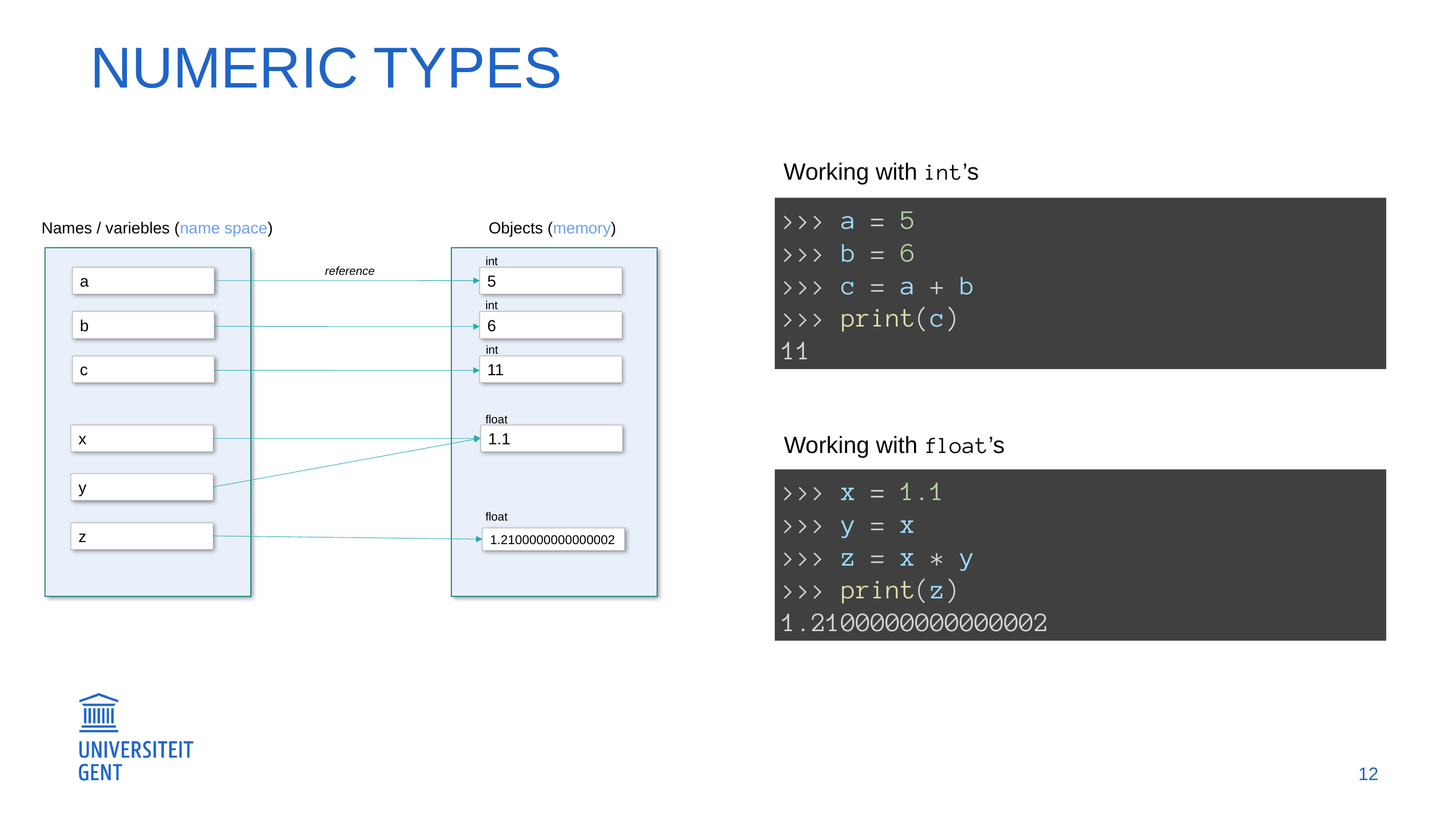

Numeric types
Working with int’s
>>> a = 5
>>> b = 6
>>> c = a + b
>>> print(c)
11
Names / variebles (name space)
Objects (memory)

int
reference
a
5
int
b
6
int
11
c
float
Working with float’s
x
1.1
>>> x = 1.1
>>> y = x
>>> z = x * y
>>> print(z)
1.2100000000000002
y
float
z
1.2100000000000002
12